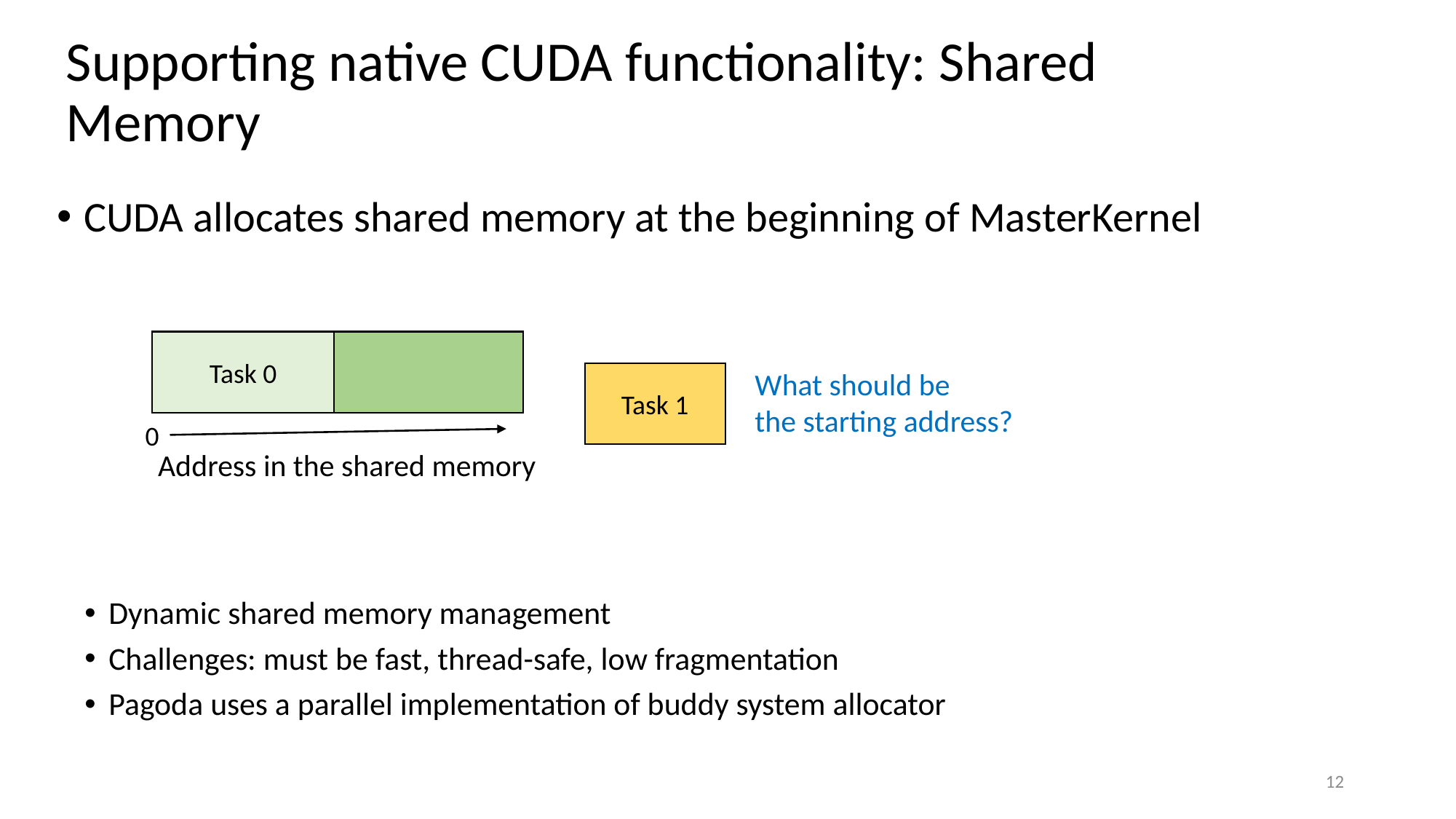

# Supporting native CUDA functionality: Shared Memory
CUDA allocates shared memory at the beginning of MasterKernel

0
Address in the shared memory
Task 0
What should be
the starting address?
Task 1
Dynamic shared memory management
Challenges: must be fast, thread-safe, low fragmentation
Pagoda uses a parallel implementation of buddy system allocator

12